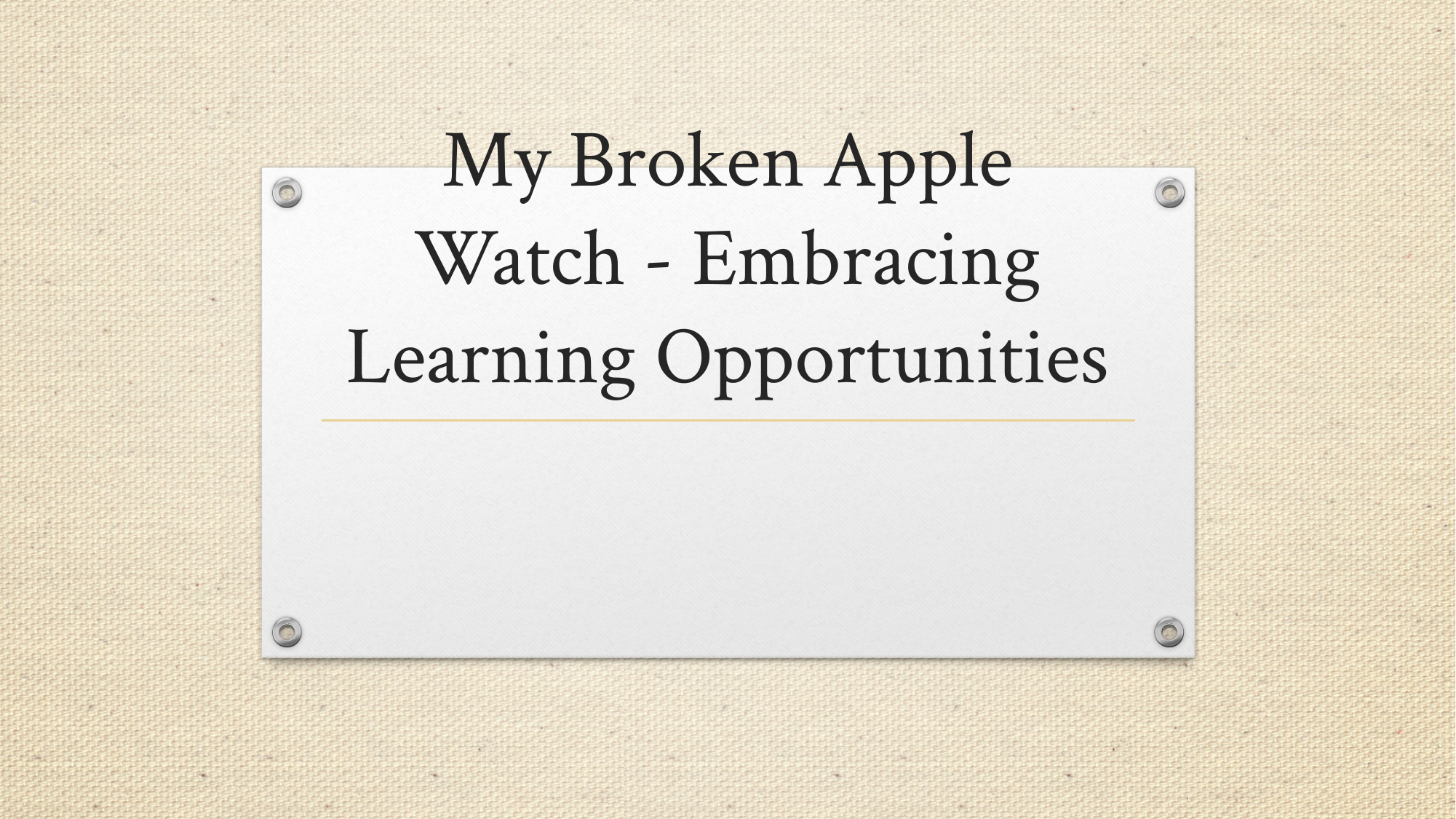

# My Broken Apple Watch - Embracing Learning Opportunities